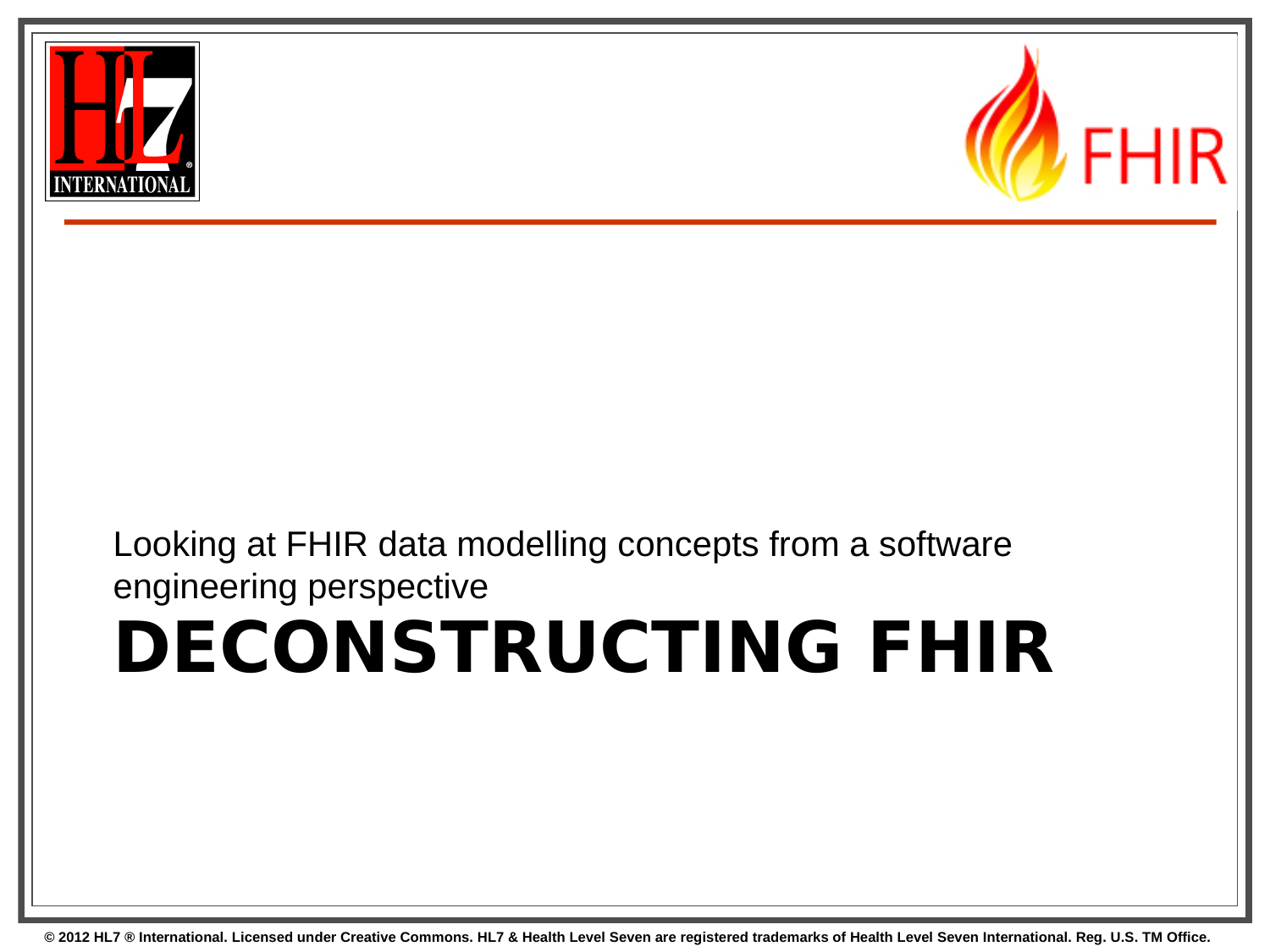

Looking at FHIR data modelling concepts from a software engineering perspective
# Deconstructing FHIR